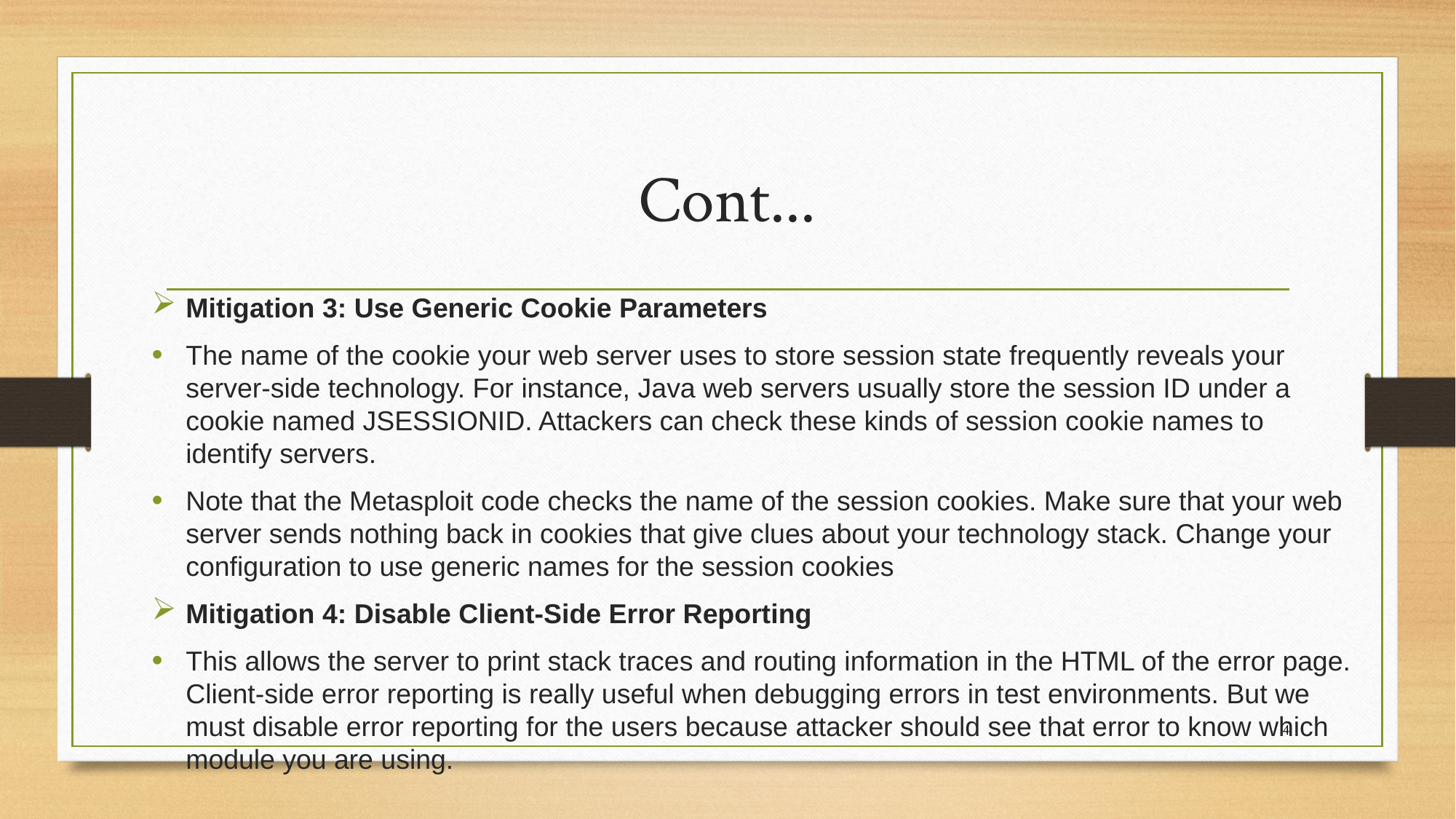

# Cont...
Mitigation 3: Use Generic Cookie Parameters
The name of the cookie your web server uses to store session state frequently reveals your server-side technology. For instance, Java web servers usually store the session ID under a cookie named JSESSIONID. Attackers can check these kinds of session cookie names to identify servers.
Note that the Metasploit code checks the name of the session cookies. Make sure that your web server sends nothing back in cookies that give clues about your technology stack. Change your configuration to use generic names for the session cookies
Mitigation 4: Disable Client-Side Error Reporting
This allows the server to print stack traces and routing information in the HTML of the error page. Client-side error reporting is really useful when debugging errors in test environments. But we must disable error reporting for the users because attacker should see that error to know which module you are using.
4